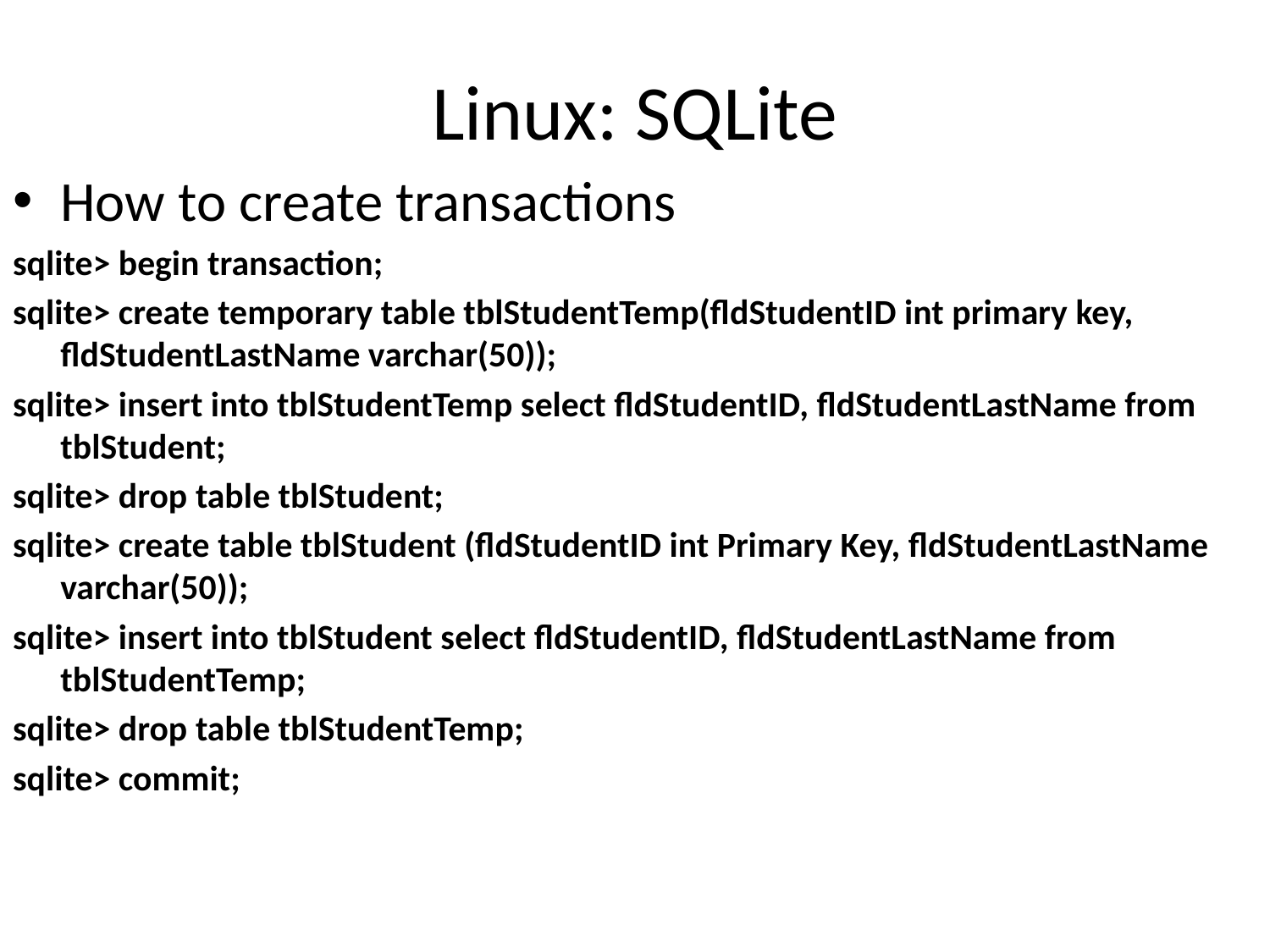

# Linux: SQLite
How to create transactions
sqlite> begin transaction;
sqlite> create temporary table tblStudentTemp(fldStudentID int primary key, fldStudentLastName varchar(50));
sqlite> insert into tblStudentTemp select fldStudentID, fldStudentLastName from tblStudent;
sqlite> drop table tblStudent;
sqlite> create table tblStudent (fldStudentID int Primary Key, fldStudentLastName varchar(50));
sqlite> insert into tblStudent select fldStudentID, fldStudentLastName from tblStudentTemp;
sqlite> drop table tblStudentTemp;
sqlite> commit;